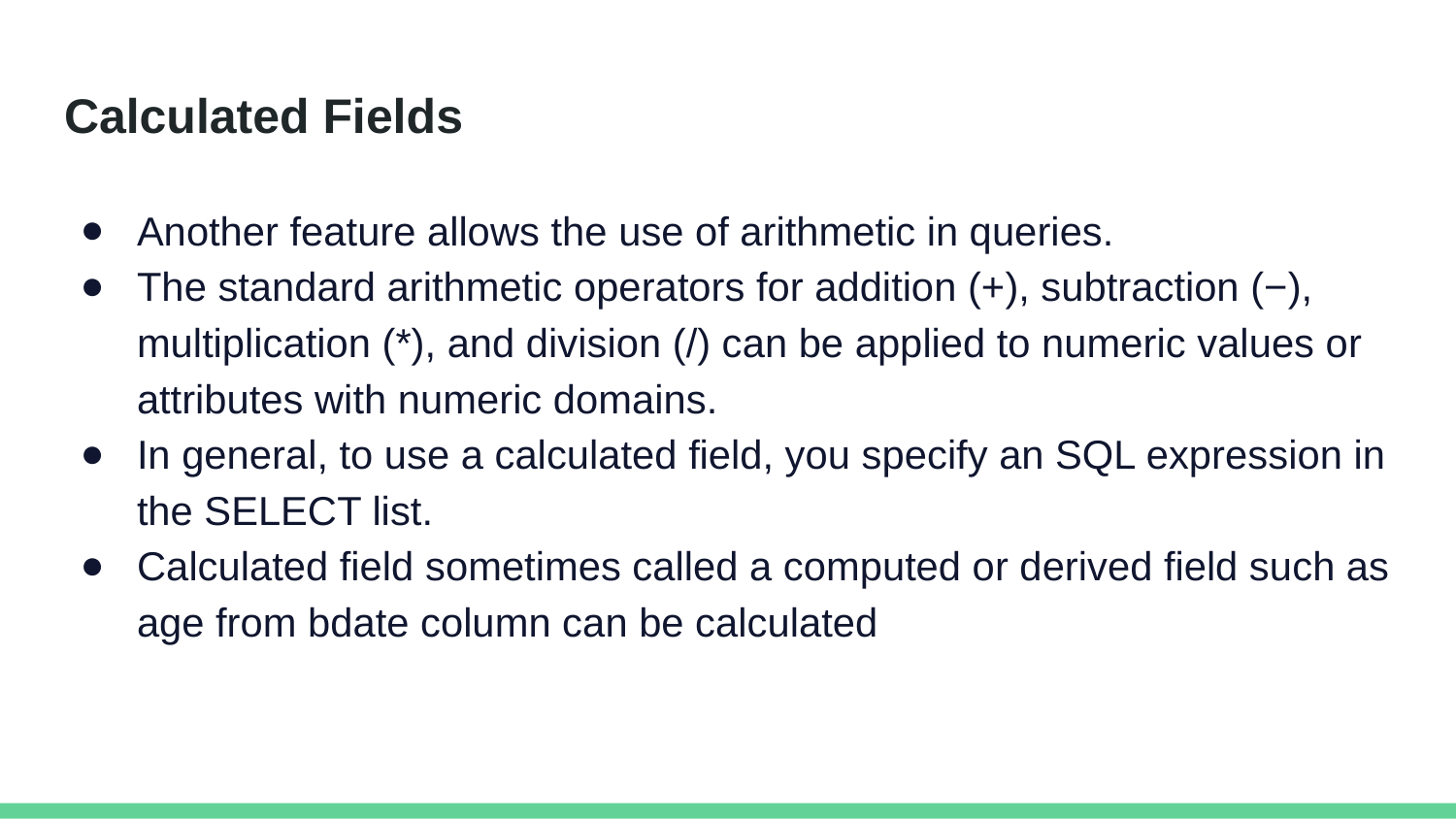

# Calculated Fields
Another feature allows the use of arithmetic in queries.
The standard arithmetic operators for addition (+), subtraction (−), multiplication (*), and division (/) can be applied to numeric values or attributes with numeric domains.
In general, to use a calculated field, you specify an SQL expression in the SELECT list.
Calculated field sometimes called a computed or derived field such as age from bdate column can be calculated